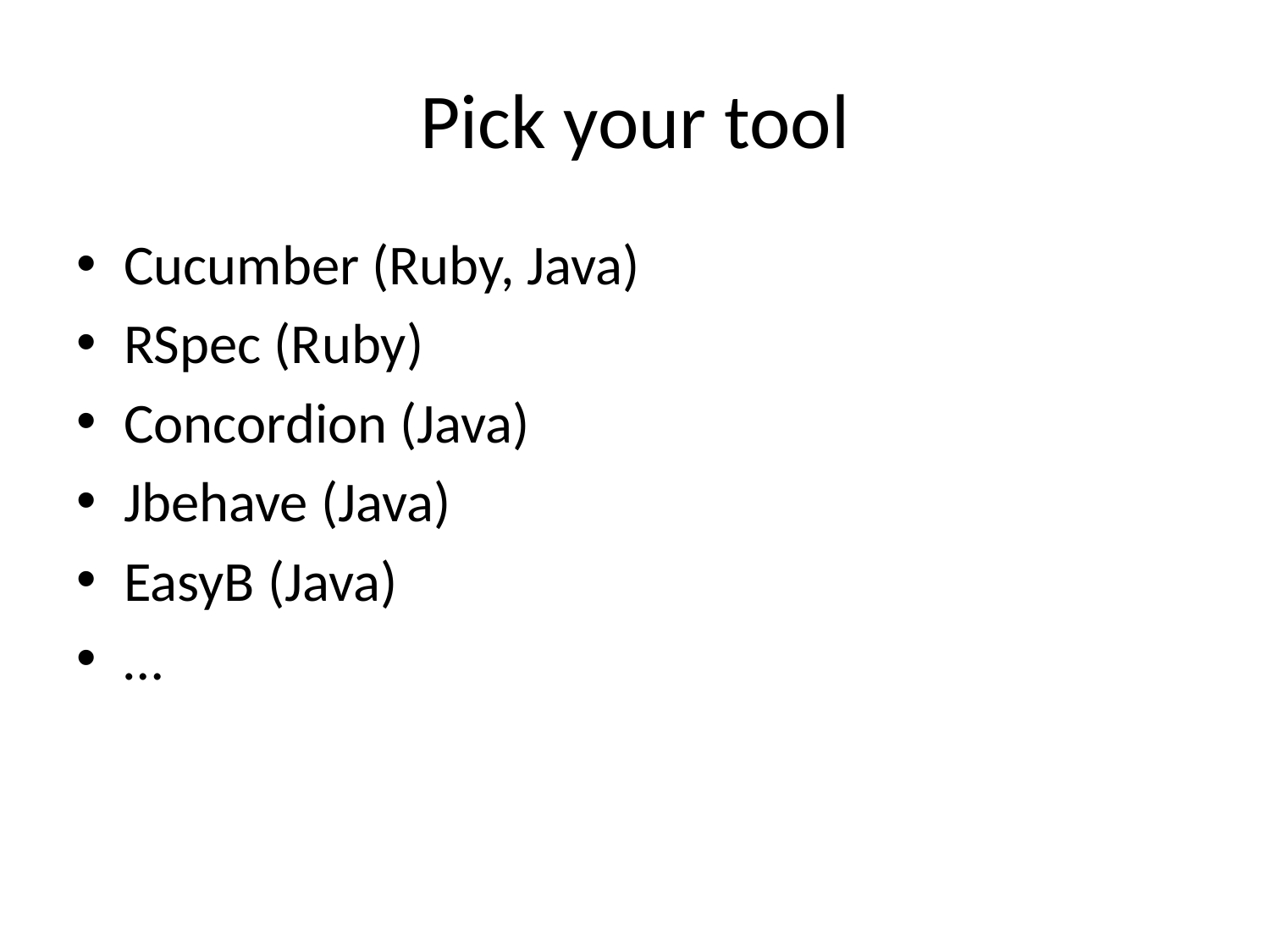

# Pick your tool
Cucumber (Ruby, Java)
RSpec (Ruby)
Concordion (Java)
Jbehave (Java)
EasyB (Java)
…